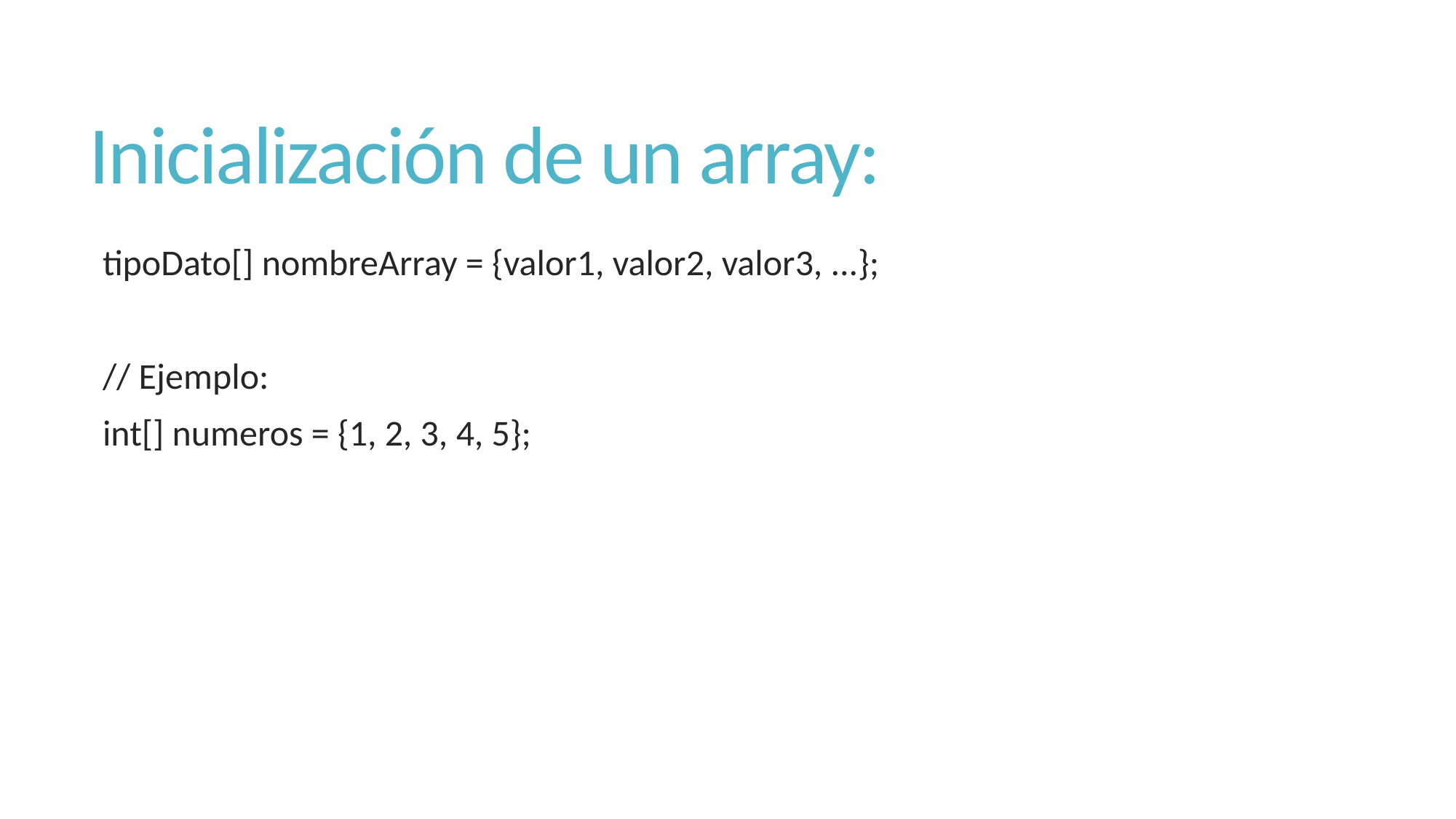

# Inicialización de un array:
tipoDato[] nombreArray = {valor1, valor2, valor3, ...};

// Ejemplo:
int[] numeros = {1, 2, 3, 4, 5};